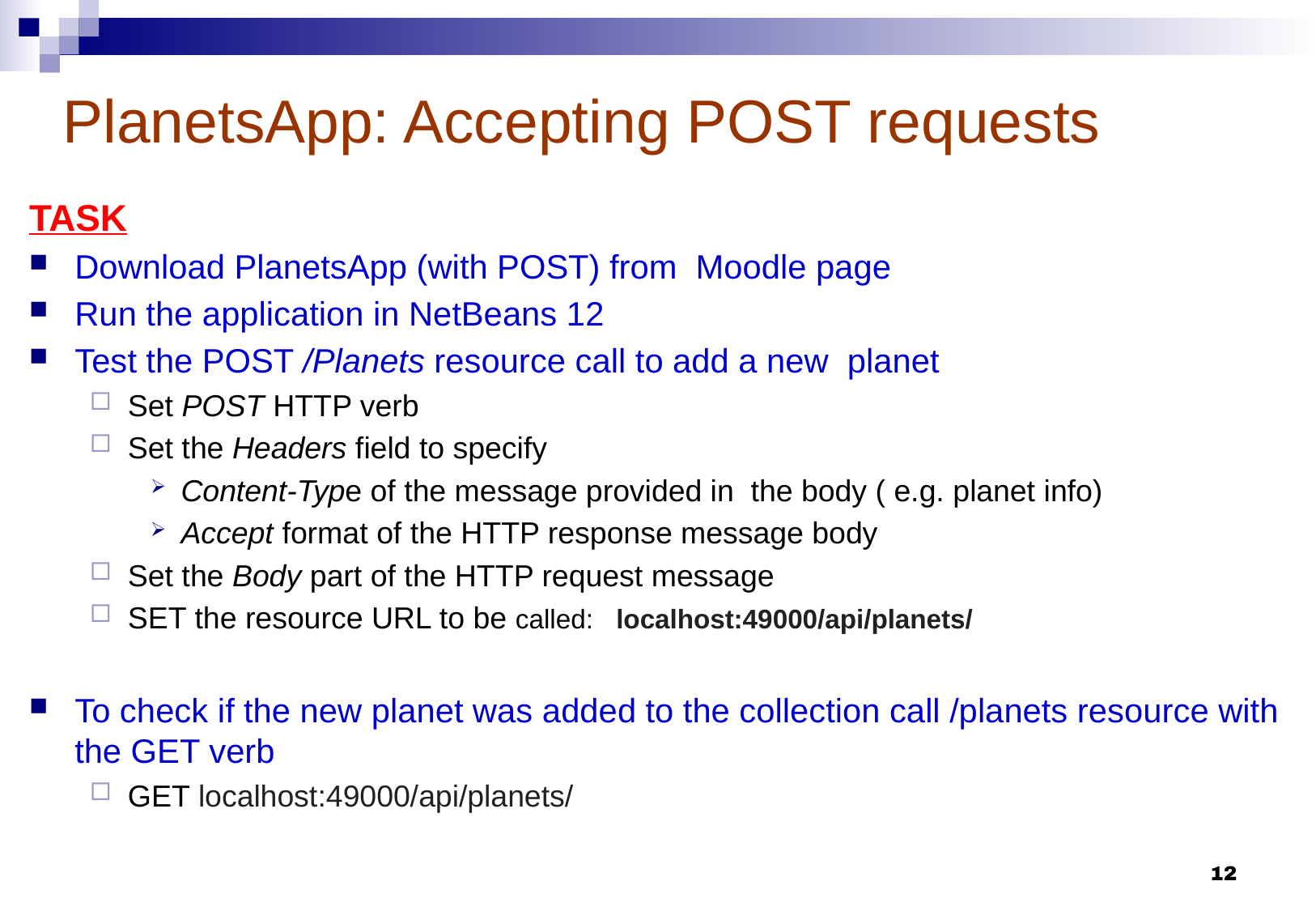

# PlanetsApp: Accepting POST requests
TASK
Download PlanetsApp (with POST) from  Moodle page
Run the application in NetBeans 12
Test the POST /Planets resource call to add a new  planet
Set POST HTTP verb
Set the Headers field to specify
Content-Type of the message provided in  the body ( e.g. planet info)
Accept format of the HTTP response message body
Set the Body part of the HTTP request message
SET the resource URL to be called:   localhost:49000/api/planets/

To check if the new planet was added to the collection call /planets resource with the GET verb
GET localhost:49000/api/planets/

12